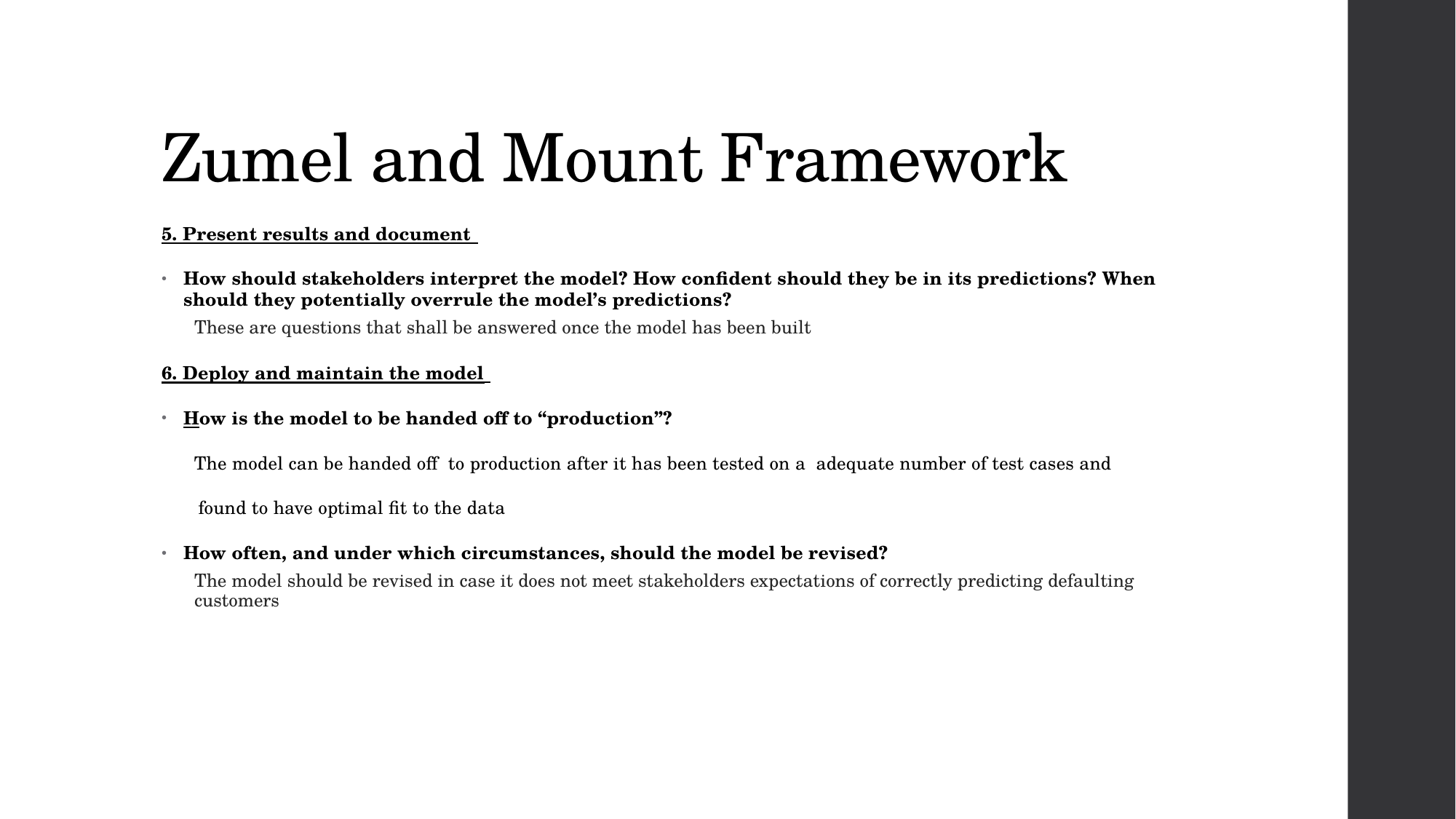

# Zumel and Mount Framework
5. Present results and document
How should stakeholders interpret the model? How confident should they be in its predictions? When should they potentially overrule the model’s predictions?
These are questions that shall be answered once the model has been built
6. Deploy and maintain the model
How is the model to be handed off to “production”?
      The model can be handed off  to production after it has been tested on a  adequate number of test cases and
       found to have optimal fit to the data
How often, and under which circumstances, should the model be revised?
The model should be revised in case it does not meet stakeholders expectations of correctly predicting defaulting customers